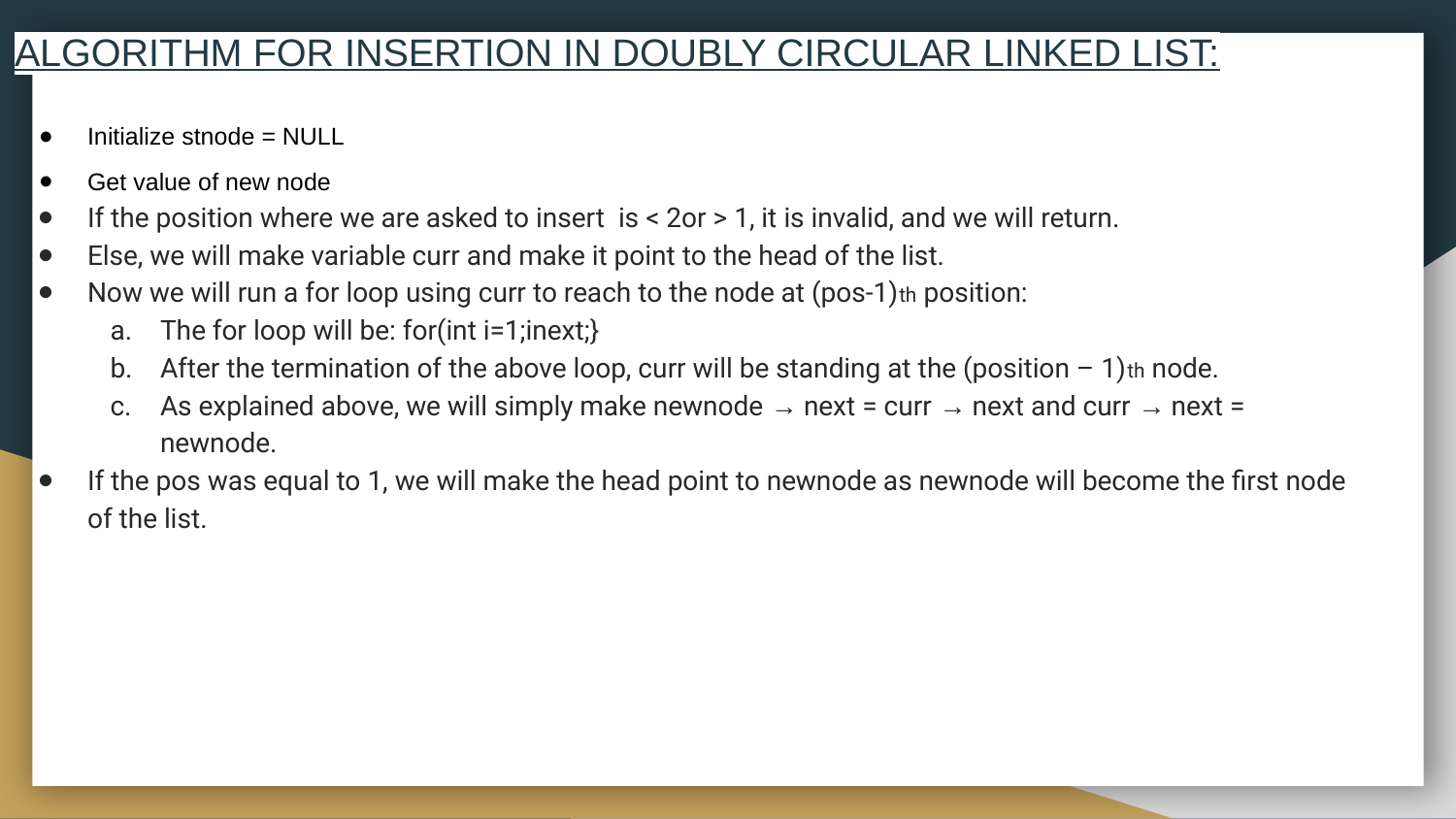

ALGORITHM FOR INSERTION IN DOUBLY CIRCULAR LINKED LIST:
Initialize stnode = NULL
Get value of new node
If the position where we are asked to insert  is < 2or > 1, it is invalid, and we will return.
Else, we will make variable curr and make it point to the head of the list.
Now we will run a for loop using curr to reach to the node at (pos-1)th position:
The for loop will be: for(int i=1;inext;}
After the termination of the above loop, curr will be standing at the (position – 1)th node.
As explained above, we will simply make newnode → next = curr → next and curr → next = newnode.
If the pos was equal to 1, we will make the head point to newnode as newnode will become the first node of the list.